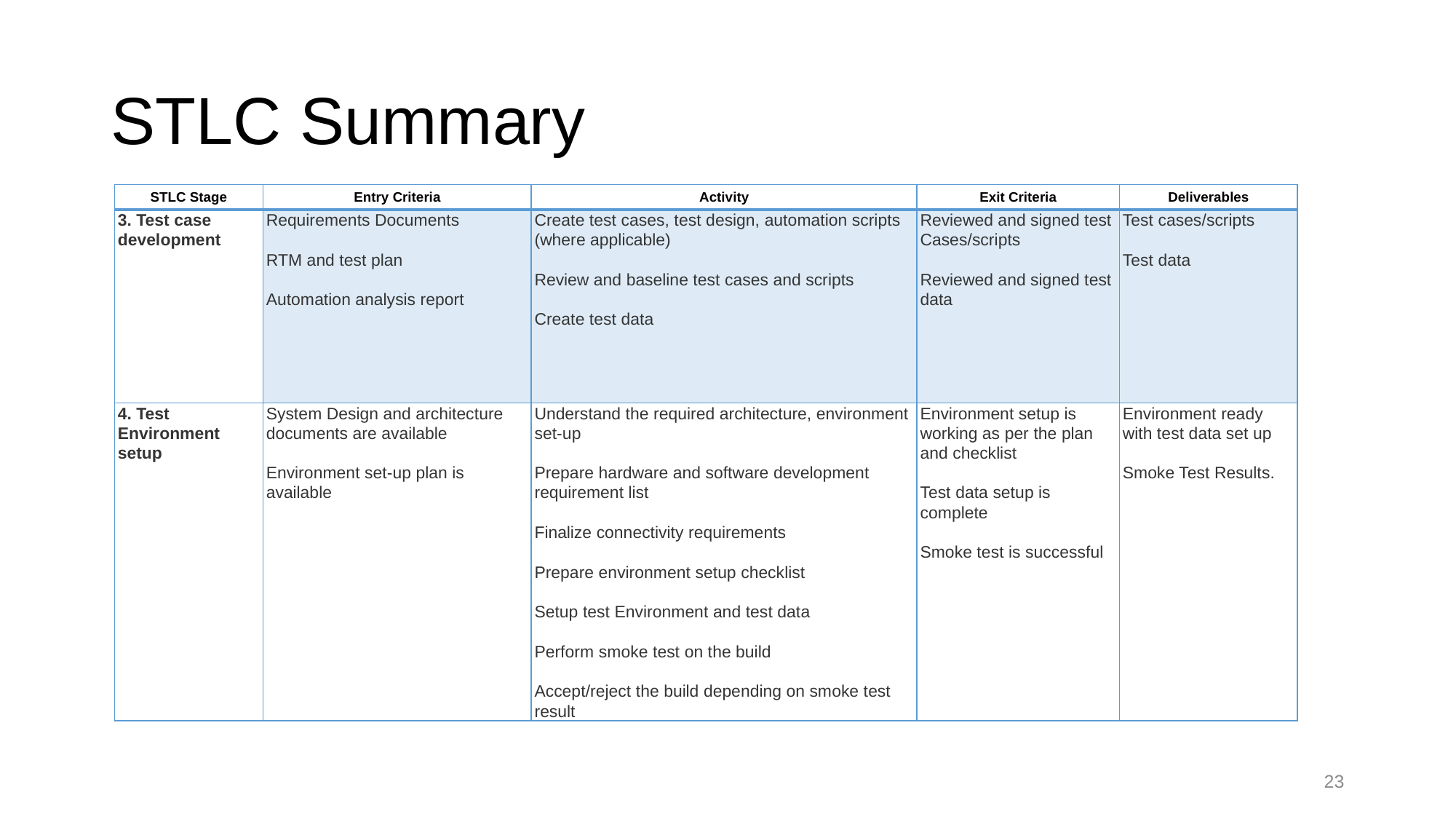

# STLC Summary
| STLC Stage | Entry Criteria | Activity | Exit Criteria | Deliverables |
| --- | --- | --- | --- | --- |
| 3. Test case development | Requirements Documents RTM and test plan Automation analysis report | Create test cases, test design, automation scripts (where applicable) Review and baseline test cases and scripts Create test data | Reviewed and signed test Cases/scripts Reviewed and signed test data | Test cases/scripts Test data |
| 4. Test Environment setup | System Design and architecture documents are available Environment set-up plan is available | Understand the required architecture, environment set-up Prepare hardware and software development requirement list Finalize connectivity requirements Prepare environment setup checklist Setup test Environment and test data Perform smoke test on the build Accept/reject the build depending on smoke test result | Environment setup is working as per the plan and checklist Test data setup is complete Smoke test is successful | Environment ready with test data set up Smoke Test Results. |
23